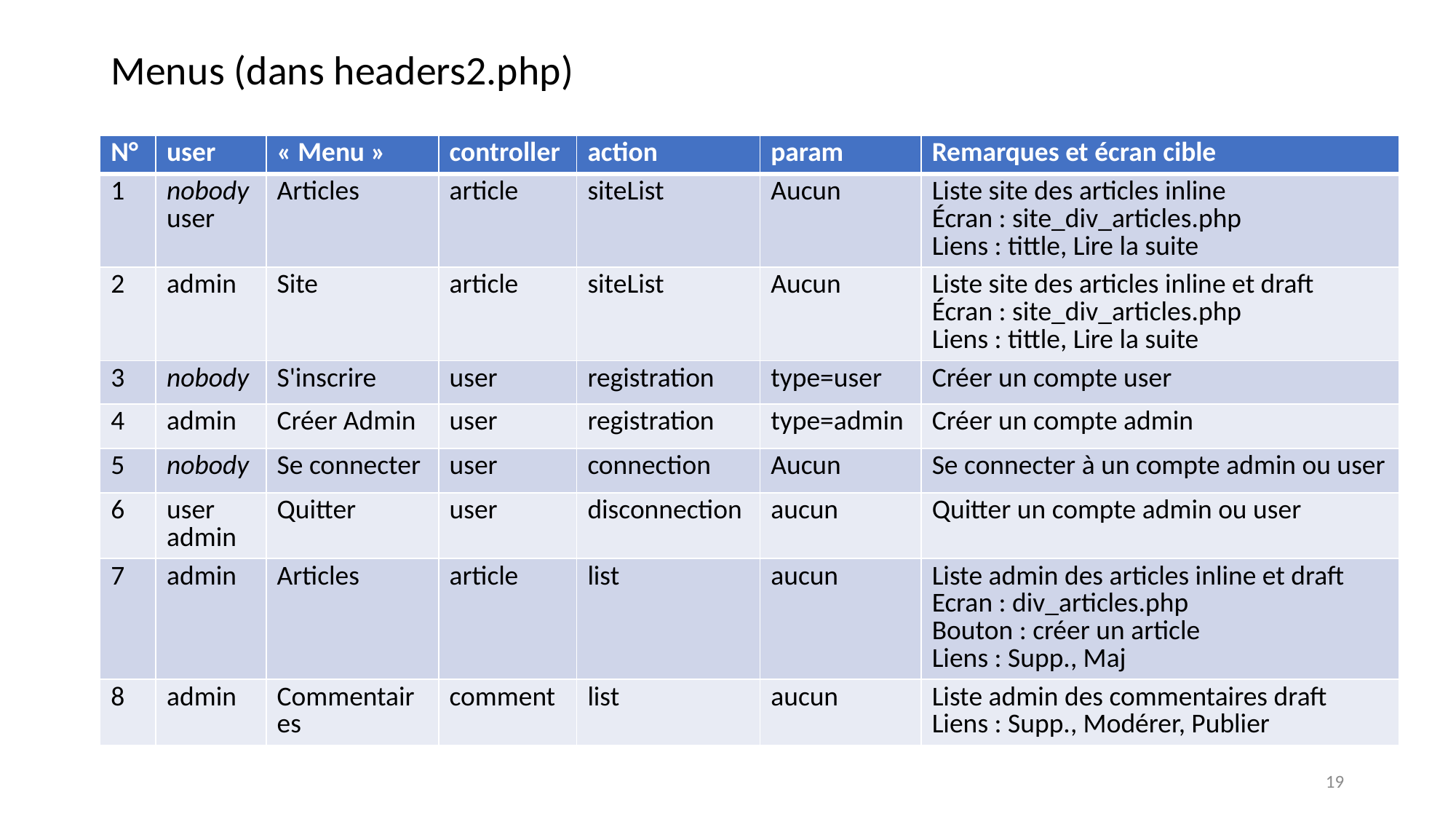

# Menus (dans headers2.php)
| N° | user | « Menu » | controller | action | param | Remarques et écran cible |
| --- | --- | --- | --- | --- | --- | --- |
| 1 | nobody user | Articles | article | siteList | Aucun | Liste site des articles inline Écran : site\_div\_articles.php Liens : tittle, Lire la suite |
| 2 | admin | Site | article | siteList | Aucun | Liste site des articles inline et draft Écran : site\_div\_articles.php Liens : tittle, Lire la suite |
| 3 | nobody | S'inscrire | user | registration | type=user | Créer un compte user |
| 4 | admin | Créer Admin | user | registration | type=admin | Créer un compte admin |
| 5 | nobody | Se connecter | user | connection | Aucun | Se connecter à un compte admin ou user |
| 6 | user admin | Quitter | user | disconnection | aucun | Quitter un compte admin ou user |
| 7 | admin | Articles | article | list | aucun | Liste admin des articles inline et draft Ecran : div\_articles.php Bouton : créer un article Liens : Supp., Maj |
| 8 | admin | Commentaires | comment | list | aucun | Liste admin des commentaires draft Liens : Supp., Modérer, Publier |
19